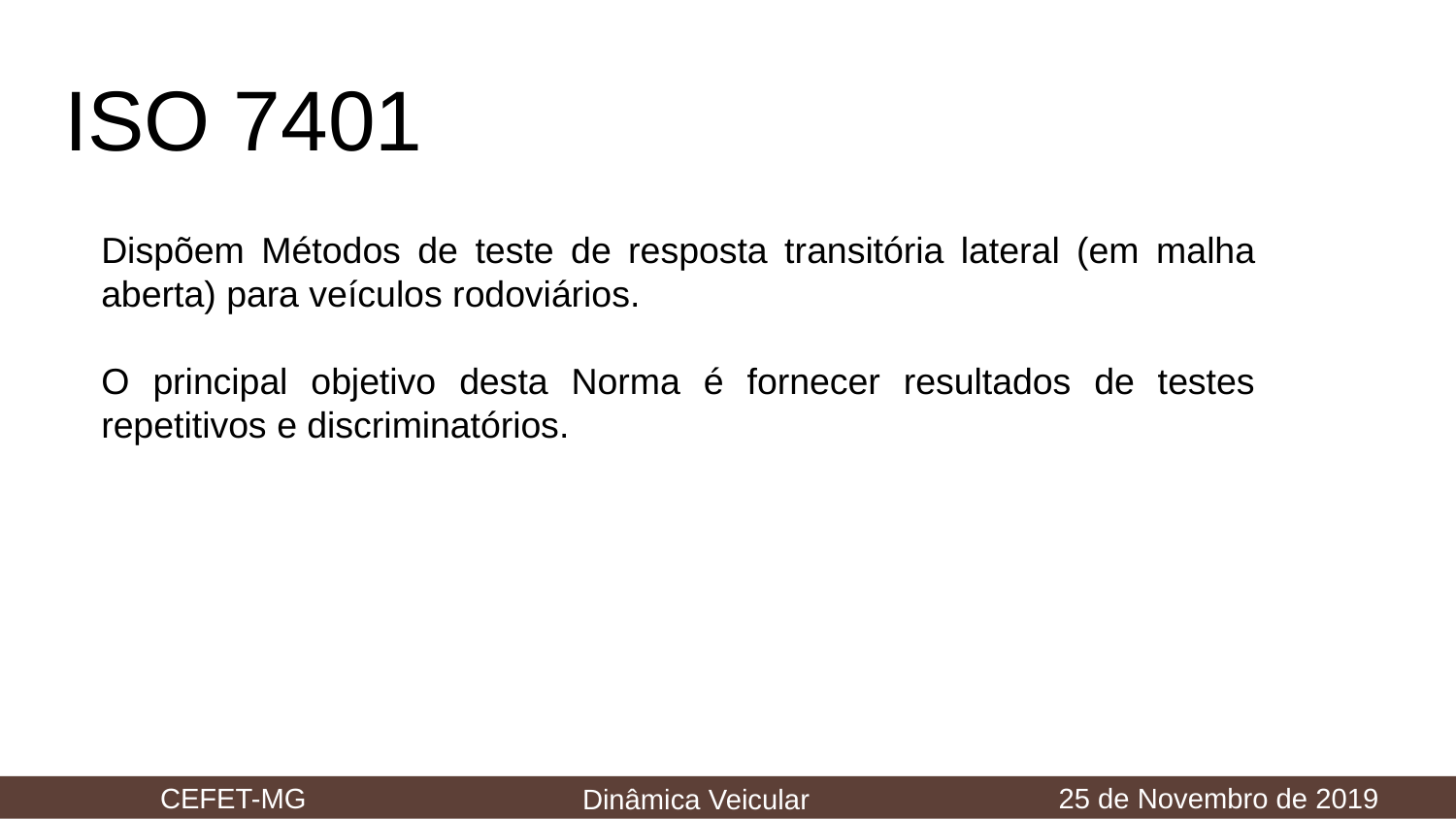

# ISO 7401
Dispõem Métodos de teste de resposta transitória lateral (em malha aberta) para veículos rodoviários.

O principal objetivo desta Norma é fornecer resultados de testes repetitivos e discriminatórios.